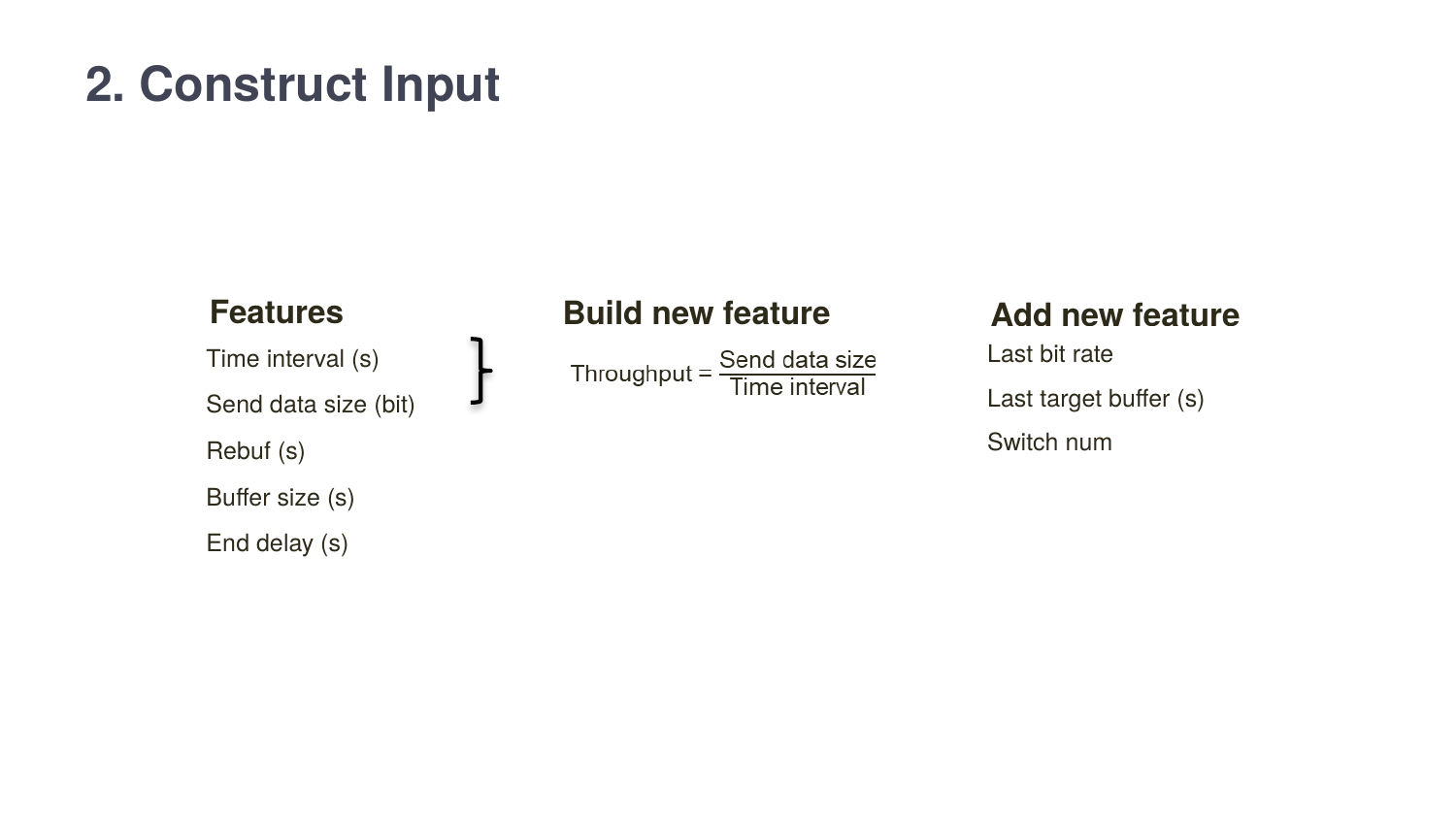

2. Construct Input
Build new feature
| Features |
| --- |
| Time interval (s) |
| Send data size (bit) |
| Rebuf (s) |
| Buffer size (s) |
| End delay (s) |
| Add new feature |
| --- |
| Last bit rate |
| Last target buffer (s) |
| Switch num |